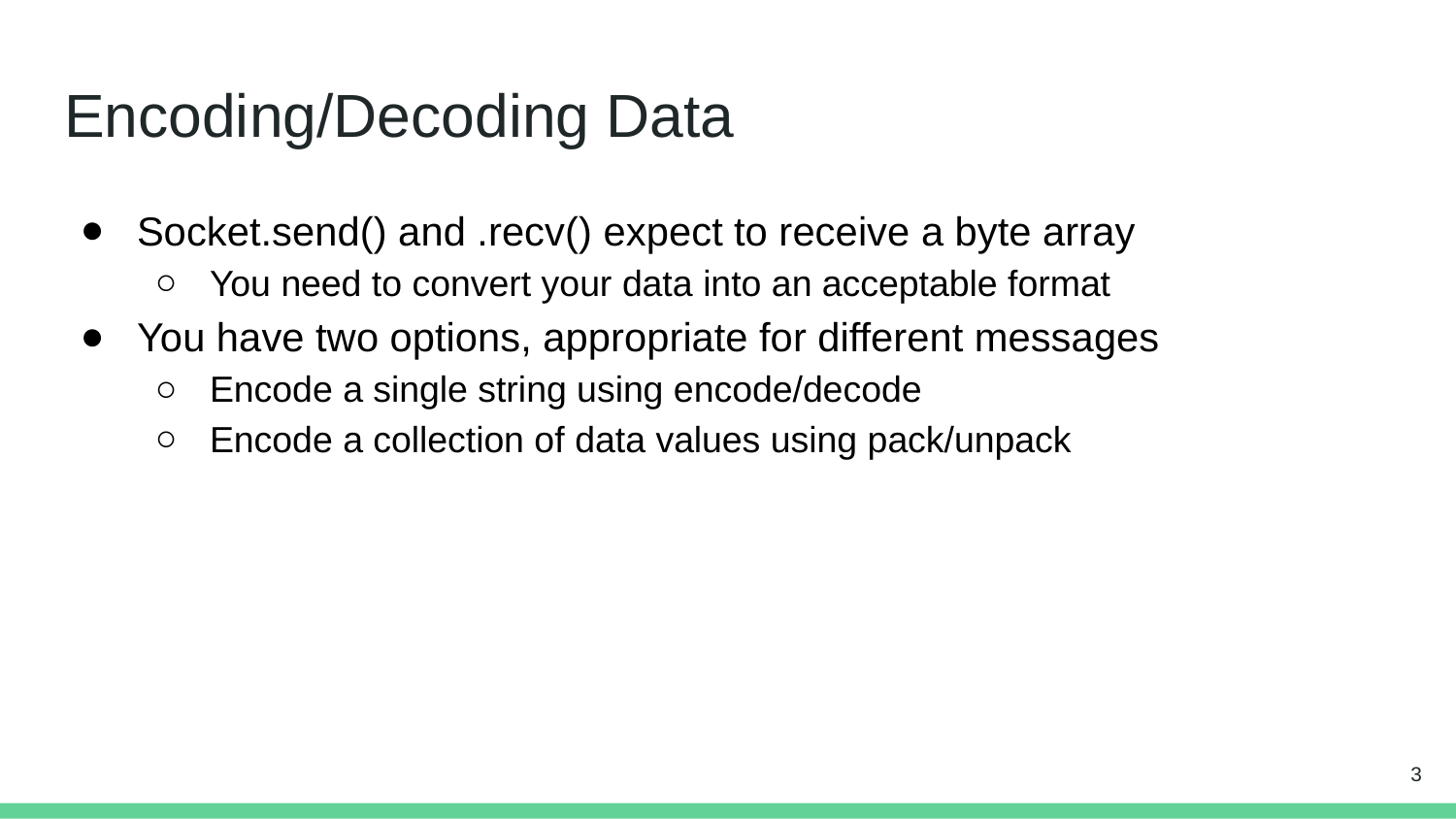

# Encoding/Decoding Data
Socket.send() and .recv() expect to receive a byte array
You need to convert your data into an acceptable format
You have two options, appropriate for different messages
Encode a single string using encode/decode
Encode a collection of data values using pack/unpack
3